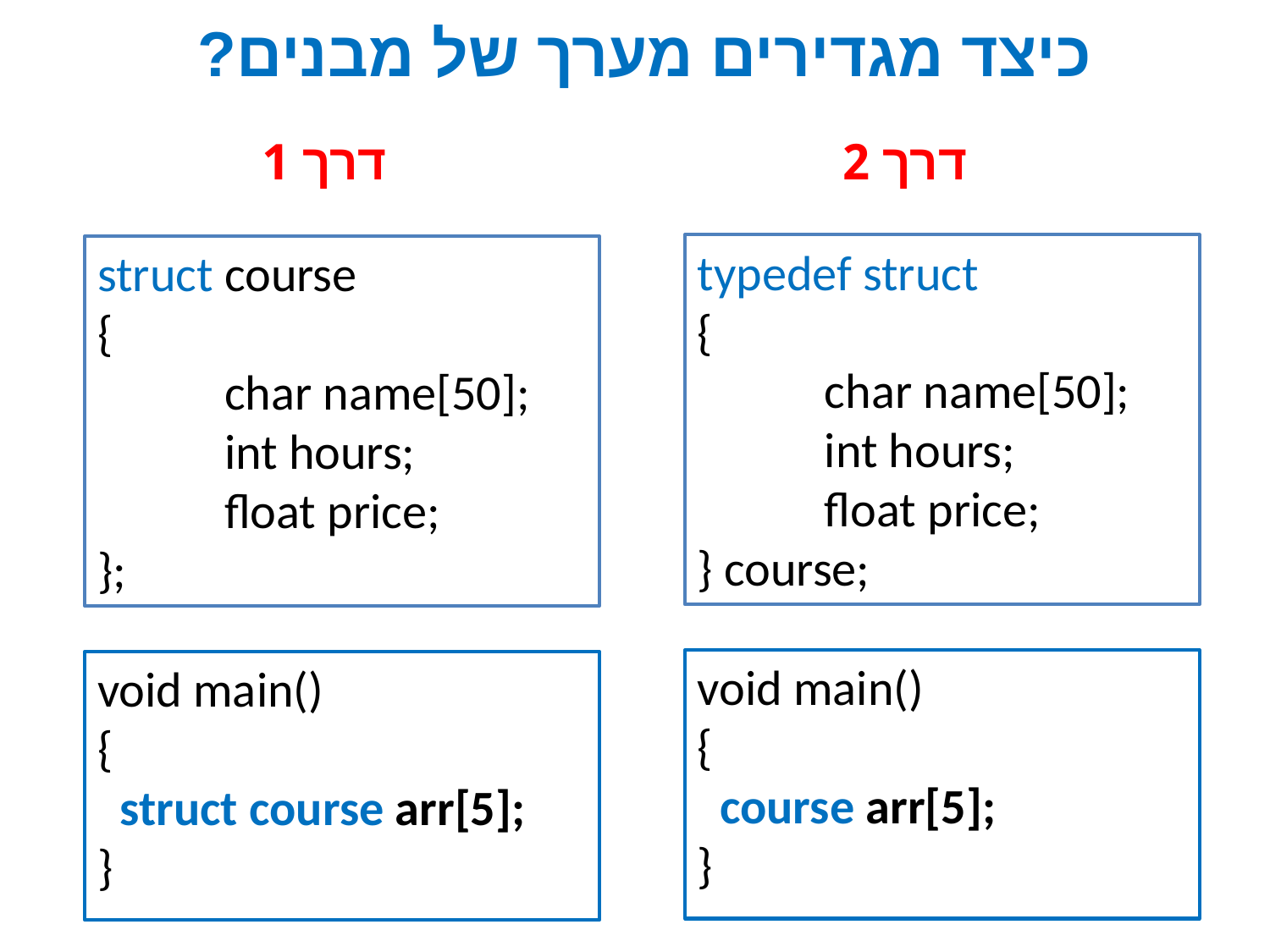

# כיצד מגדירים מערך של מבנים?
דרך 1
דרך 2
typedef struct
{
	char name[50];
	int hours;
	float price;
} course;

struct course
{
	char name[50];
	int hours;
	float price;
};

void main()
{
  course arr[5];
}
void main()
{
  struct course arr[5];
}